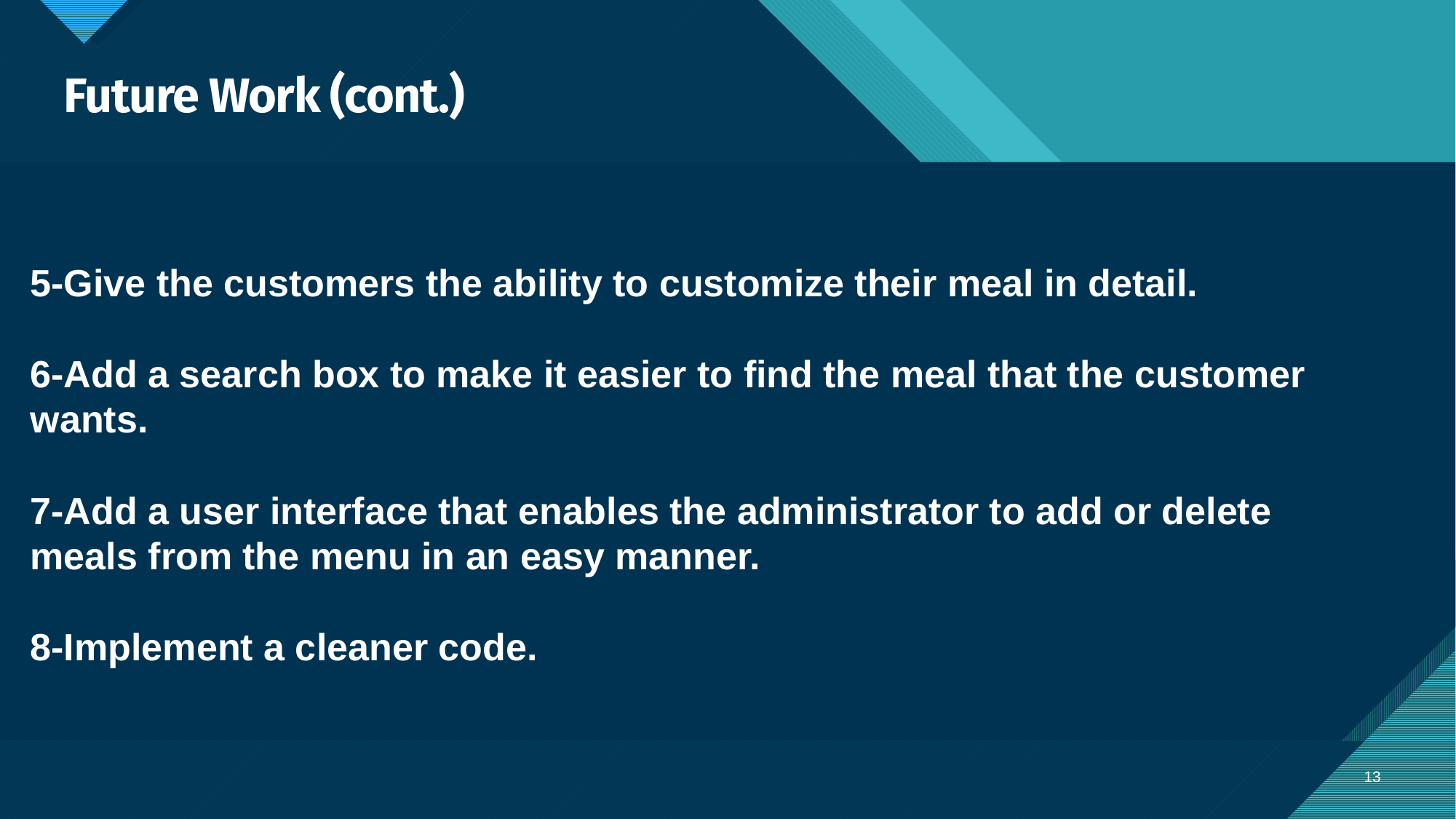

# Future Work (cont.)
5-Give the customers the ability to customize their meal in detail.

6-Add a search box to make it easier to find the meal that the customer wants.

7-Add a user interface that enables the administrator to add or delete meals from the menu in an easy manner.

8-Implement a cleaner code.

13